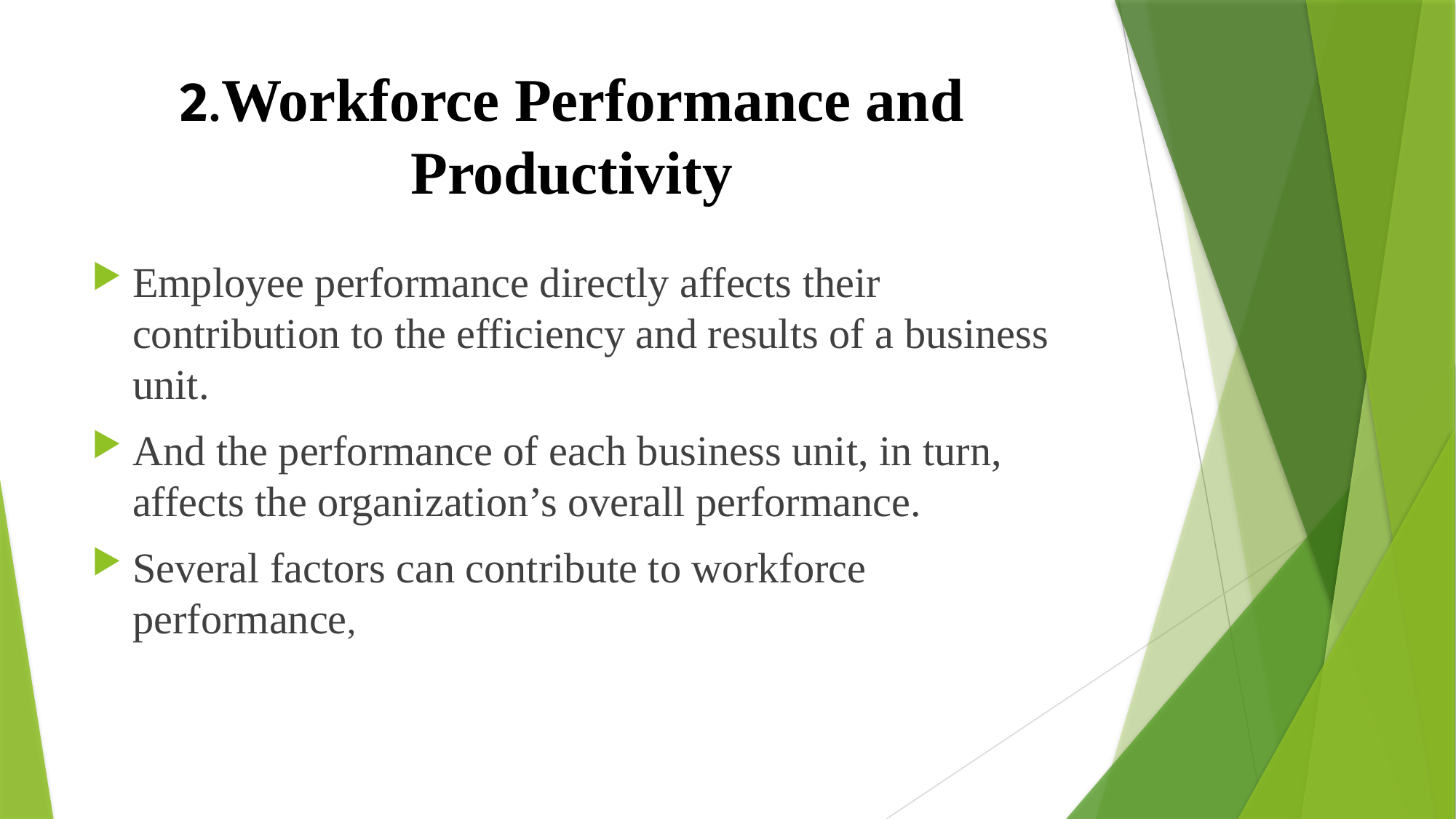

# 2.Workforce Performance and Productivity
Employee performance directly affects their contribution to the efficiency and results of a business unit.
And the performance of each business unit, in turn, affects the organization’s overall performance.
Several factors can contribute to workforce performance,